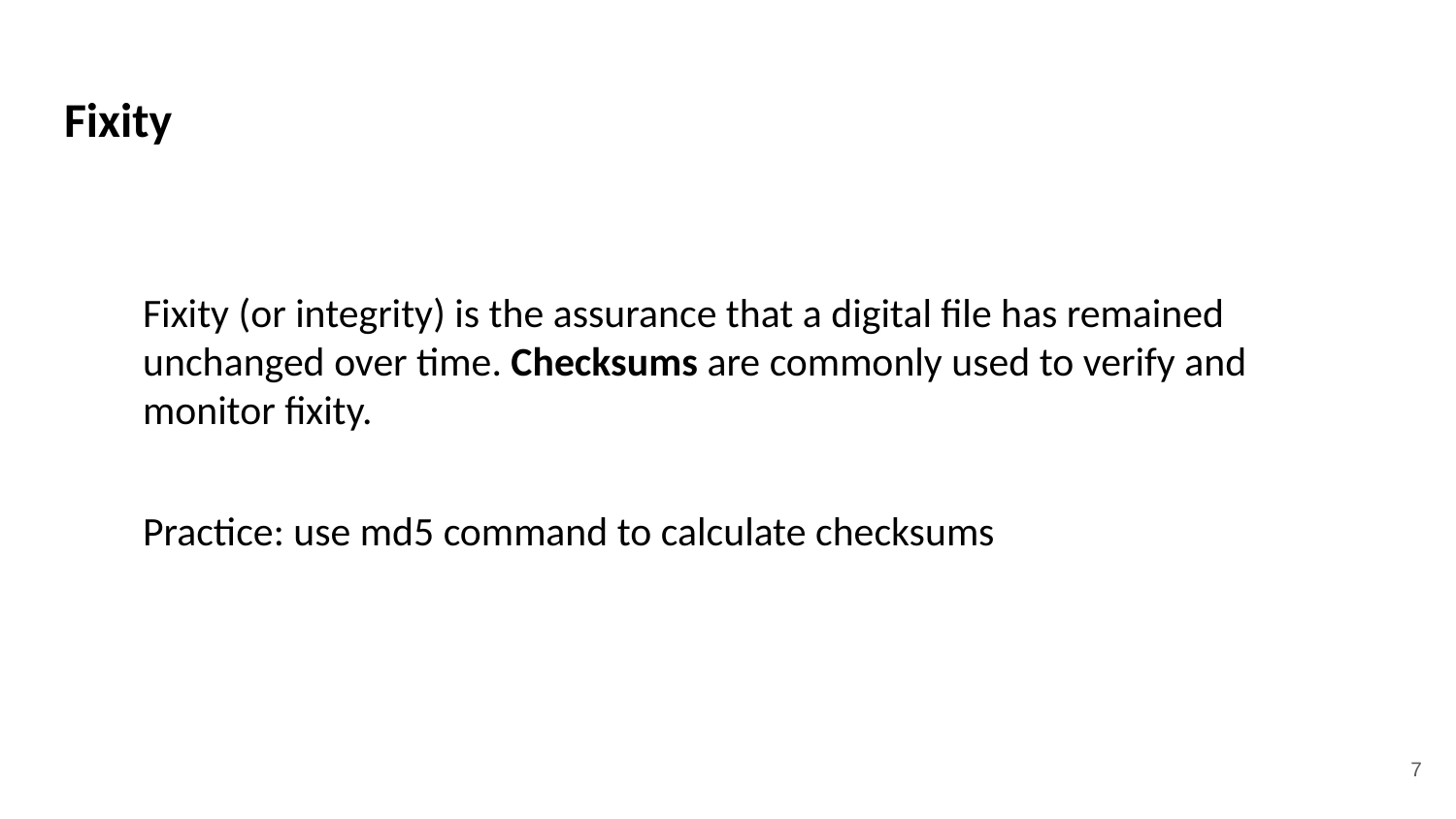

# Fixity
Fixity (or integrity) is the assurance that a digital file has remained unchanged over time. Checksums are commonly used to verify and monitor fixity.

Practice: use md5 command to calculate checksums

7